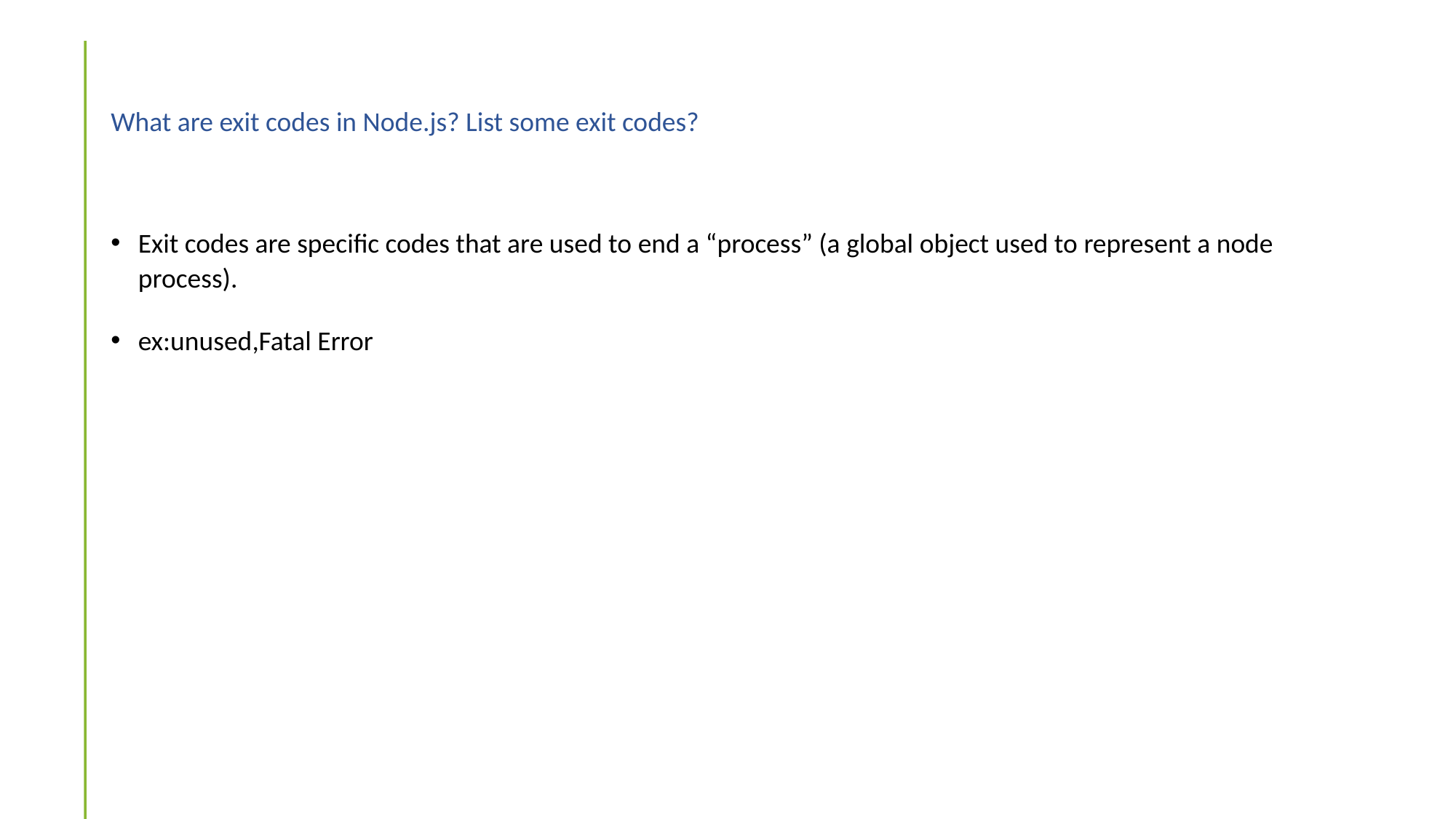

# What are exit codes in Node.js? List some exit codes?
Exit codes are specific codes that are used to end a “process” (a global object used to represent a node process).
ex:unused,Fatal Error